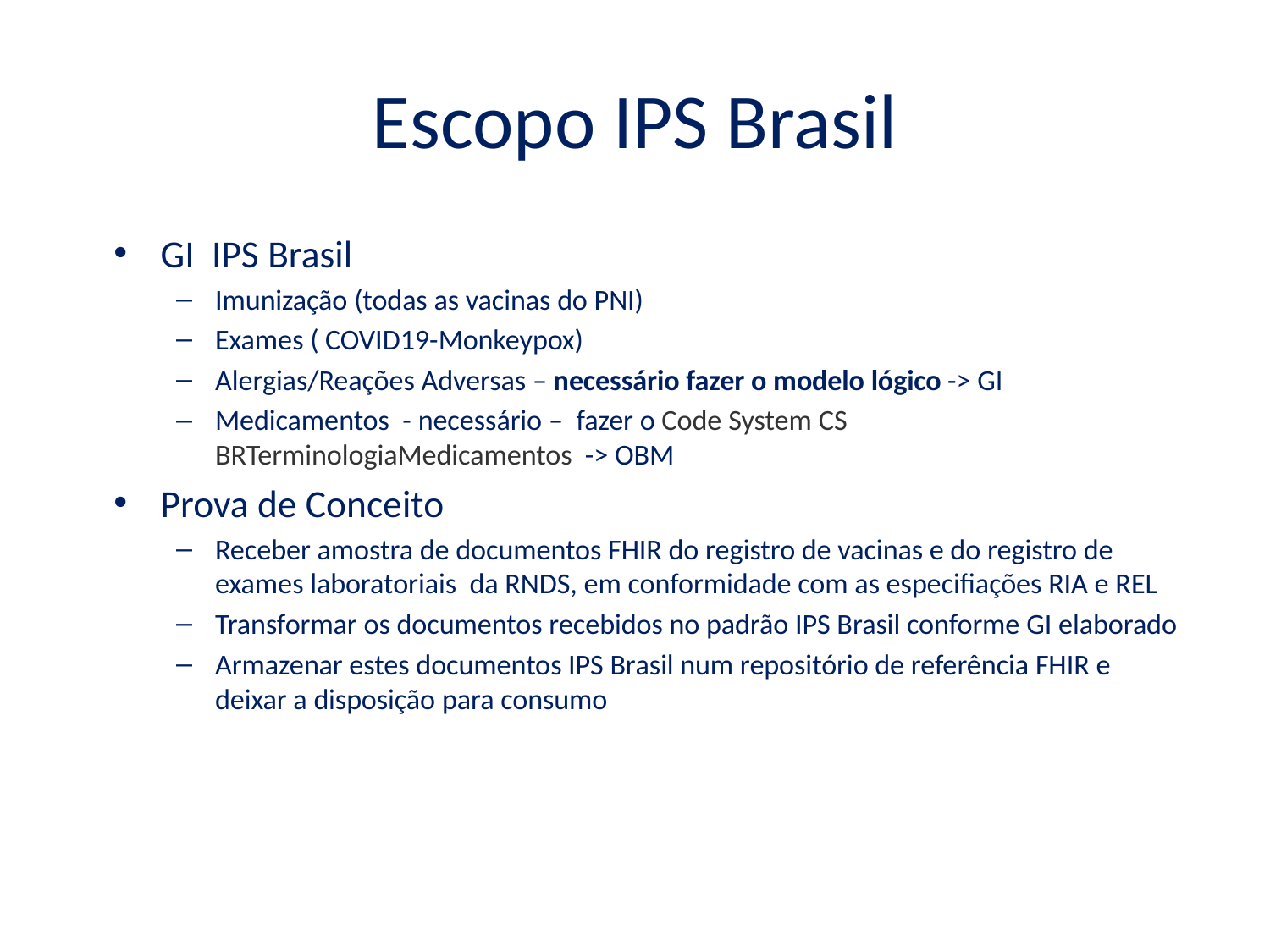

# Escopo IPS Brasil
GI  IPS Brasil
Imunização (todas as vacinas do PNI)
Exames ( COVID19-Monkeypox)
Alergias/Reações Adversas – necessário fazer o modelo lógico -> GI
Medicamentos  - necessário –  fazer o Code System CS BRTerminologiaMedicamentos  -> OBM
Prova de Conceito
Receber amostra de documentos FHIR do registro de vacinas e do registro de exames laboratoriais  da RNDS, em conformidade com as especifiações RIA e REL
Transformar os documentos recebidos no padrão IPS Brasil conforme GI elaborado
Armazenar estes documentos IPS Brasil num repositório de referência FHIR e deixar a disposição para consumo